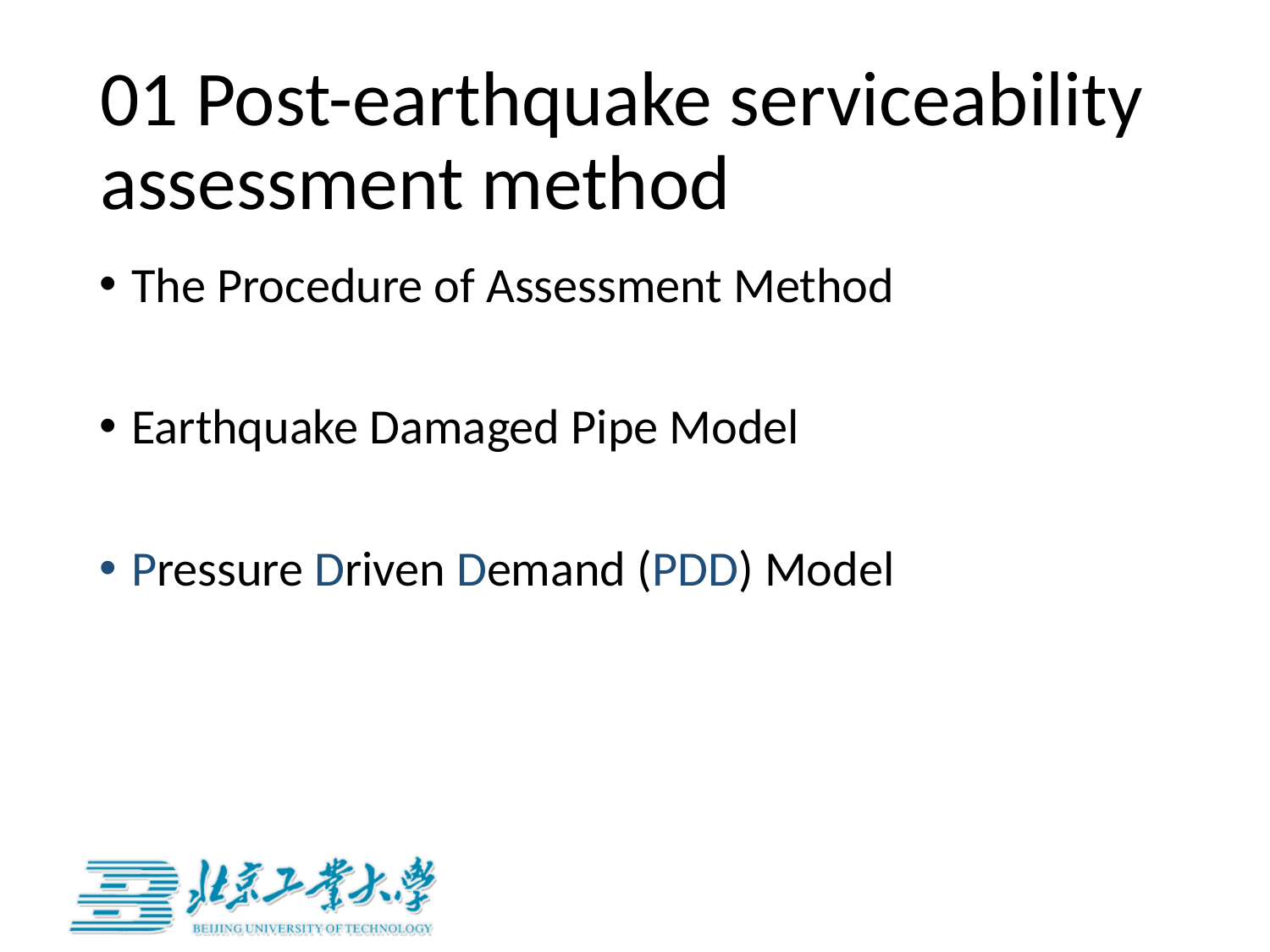

# 01 Post-earthquake serviceability assessment method
The Procedure of Assessment Method

Earthquake Damaged Pipe Model

Pressure Driven Demand (PDD) Model